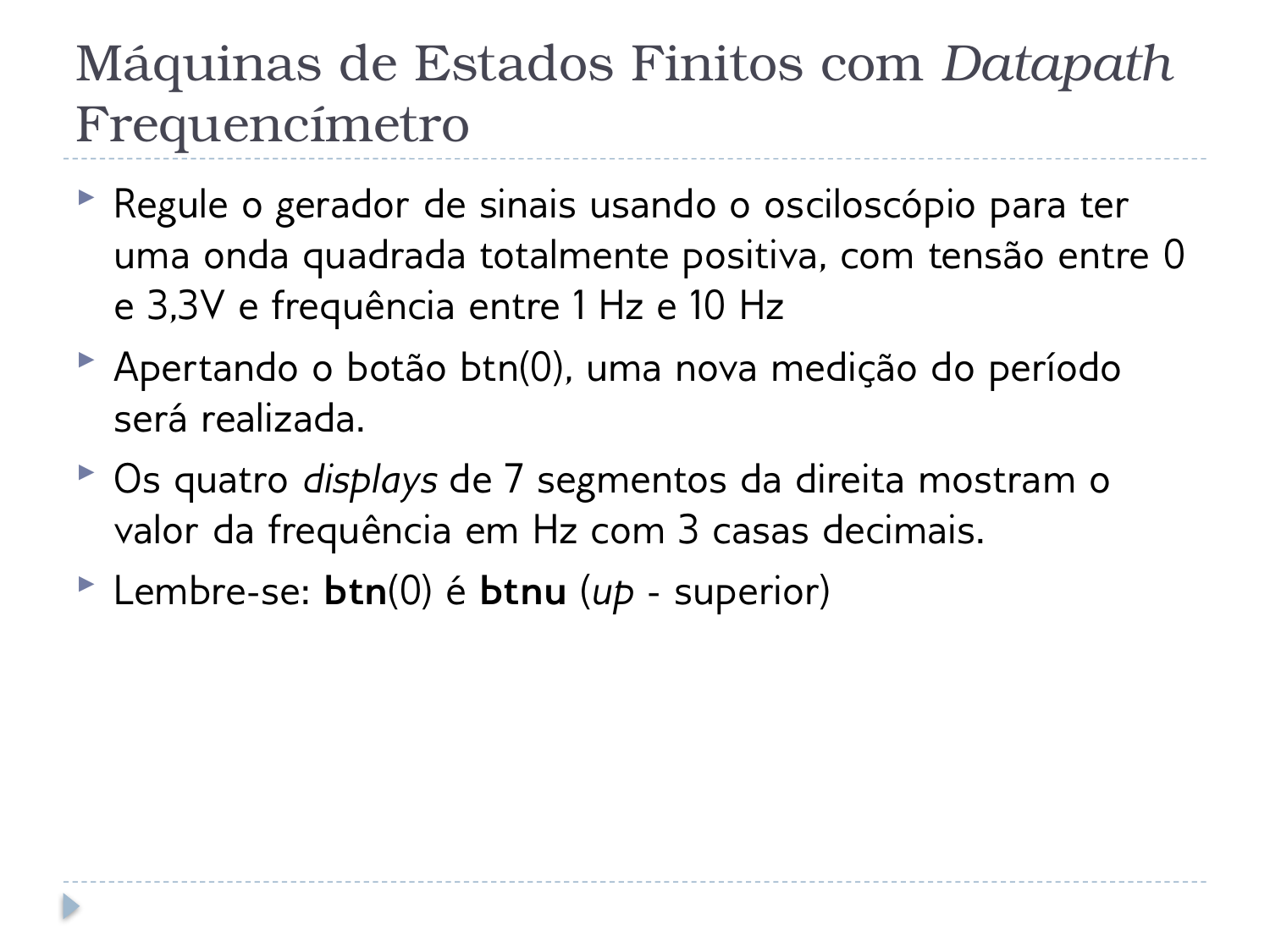

# Máquinas de Estados Finitos com Datapath Frequencímetro
Regule o gerador de sinais usando o osciloscópio para ter uma onda quadrada totalmente positiva, com tensão entre 0 e 3,3V e frequência entre 1 Hz e 10 Hz
Apertando o botão btn(0), uma nova medição do período será realizada.
Os quatro displays de 7 segmentos da direita mostram o valor da frequência em Hz com 3 casas decimais.
Lembre-se: btn(0) é btnu (up - superior)